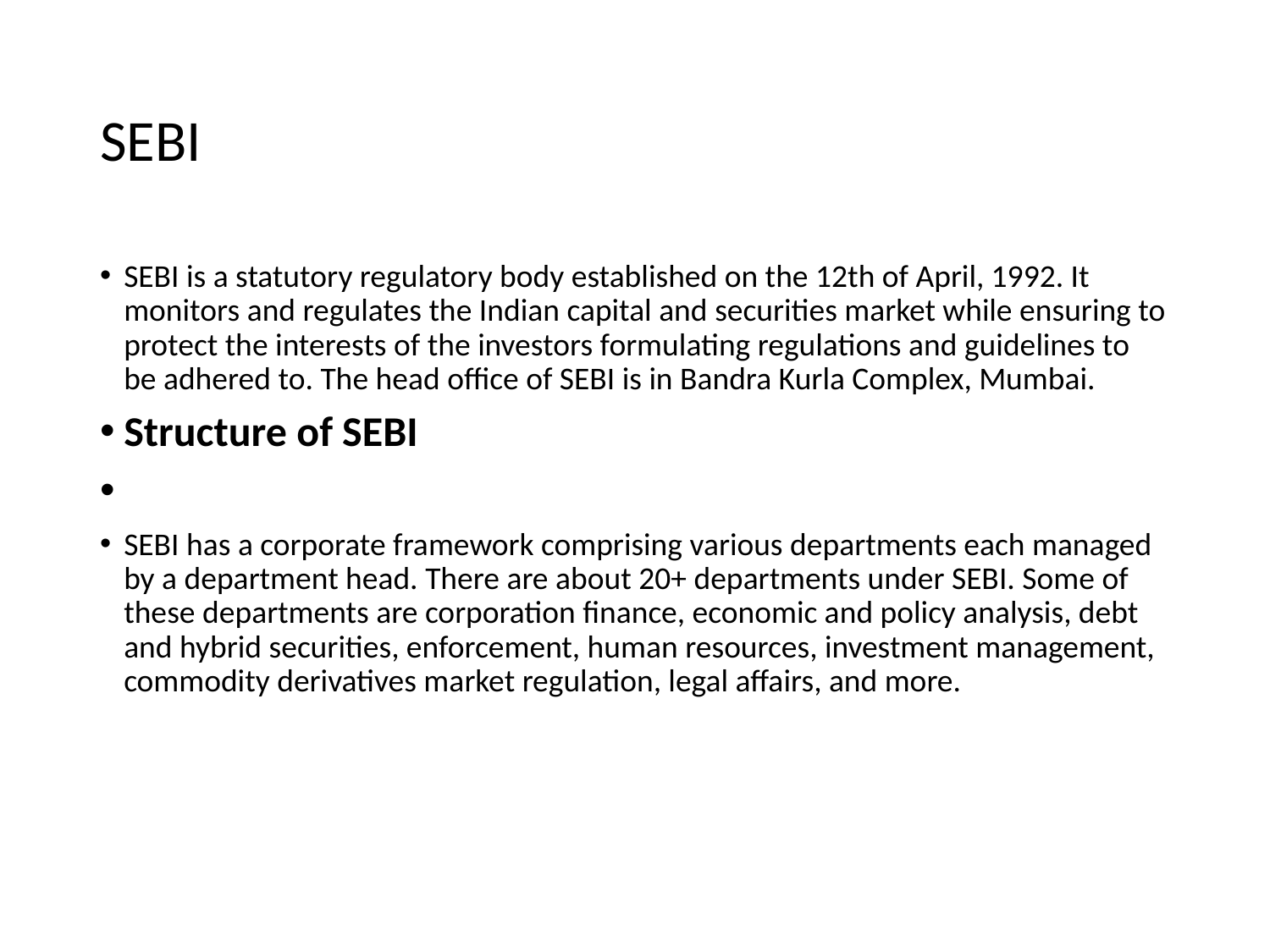

# SEBI
SEBI is a statutory regulatory body established on the 12th of April, 1992. It monitors and regulates the Indian capital and securities market while ensuring to protect the interests of the investors formulating regulations and guidelines to be adhered to. The head office of SEBI is in Bandra Kurla Complex, Mumbai.
Structure of SEBI

SEBI has a corporate framework comprising various departments each managed by a department head. There are about 20+ departments under SEBI. Some of these departments are corporation finance, economic and policy analysis, debt and hybrid securities, enforcement, human resources, investment management, commodity derivatives market regulation, legal affairs, and more.